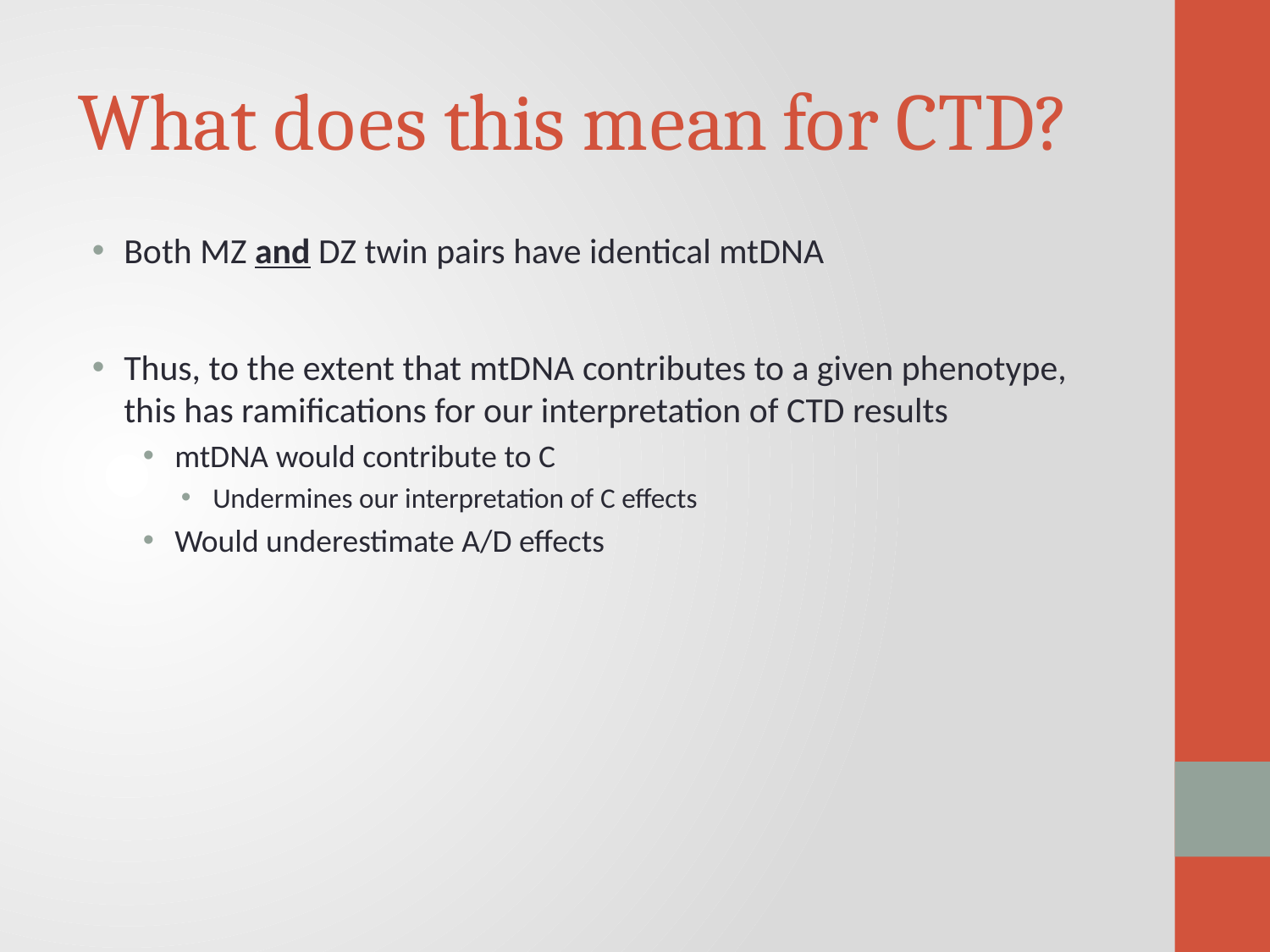

# What does this mean for CTD?
Both MZ and DZ twin pairs have identical mtDNA

Thus, to the extent that mtDNA contributes to a given phenotype, this has ramifications for our interpretation of CTD results
mtDNA would contribute to C
Undermines our interpretation of C effects
Would underestimate A/D effects